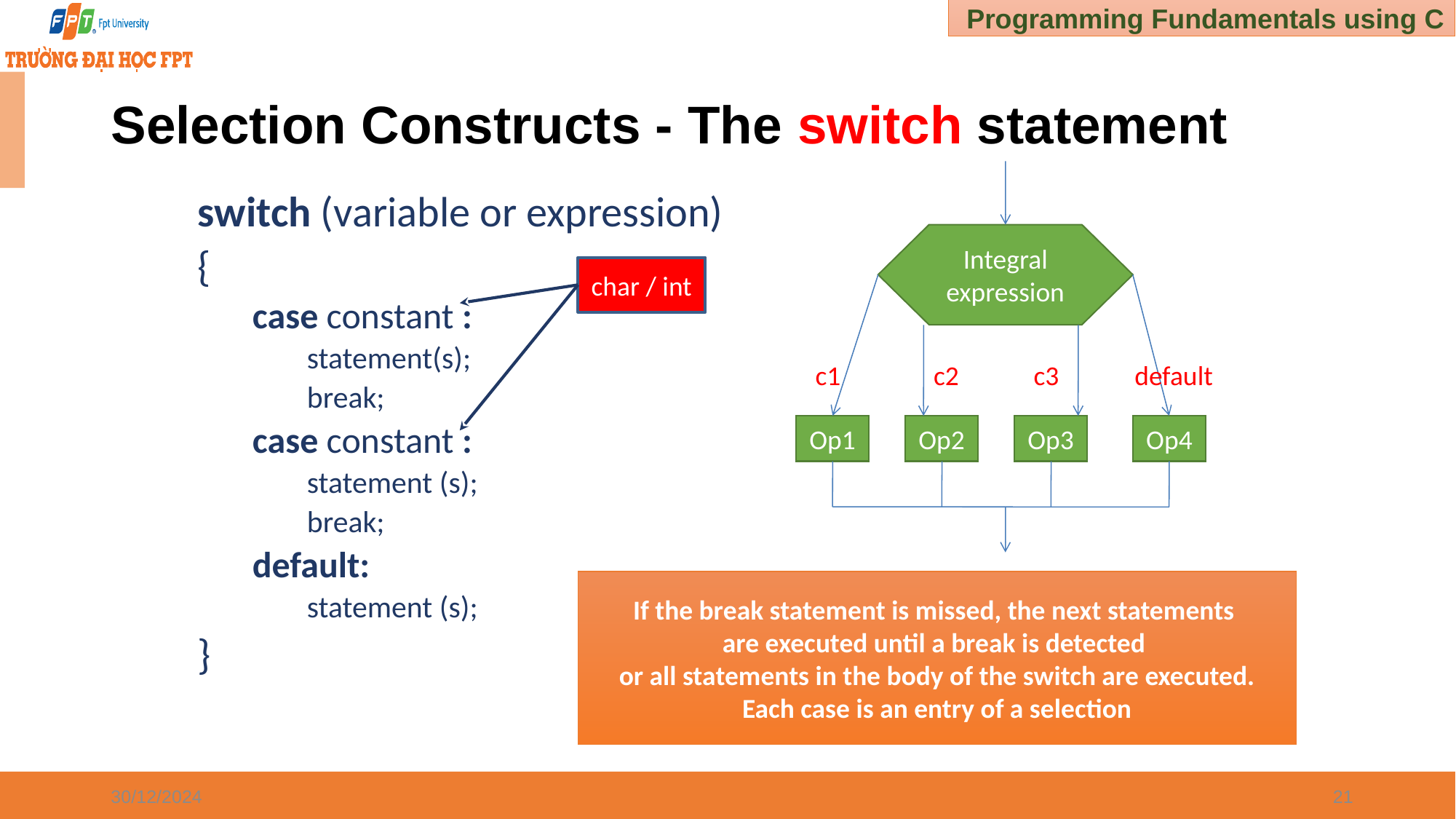

# Selection Constructs - The switch statement
Integral
expression
default
c3
c1
c2
Op1
Op2
Op3
Op4
switch (variable or expression)
{
case constant :
statement(s);
break;
case constant :
statement (s);
break;
default:
statement (s);
}
char / int
If the break statement is missed, the next statements
are executed until a break is detected
or all statements in the body of the switch are executed.
Each case is an entry of a selection
30/12/2024
21